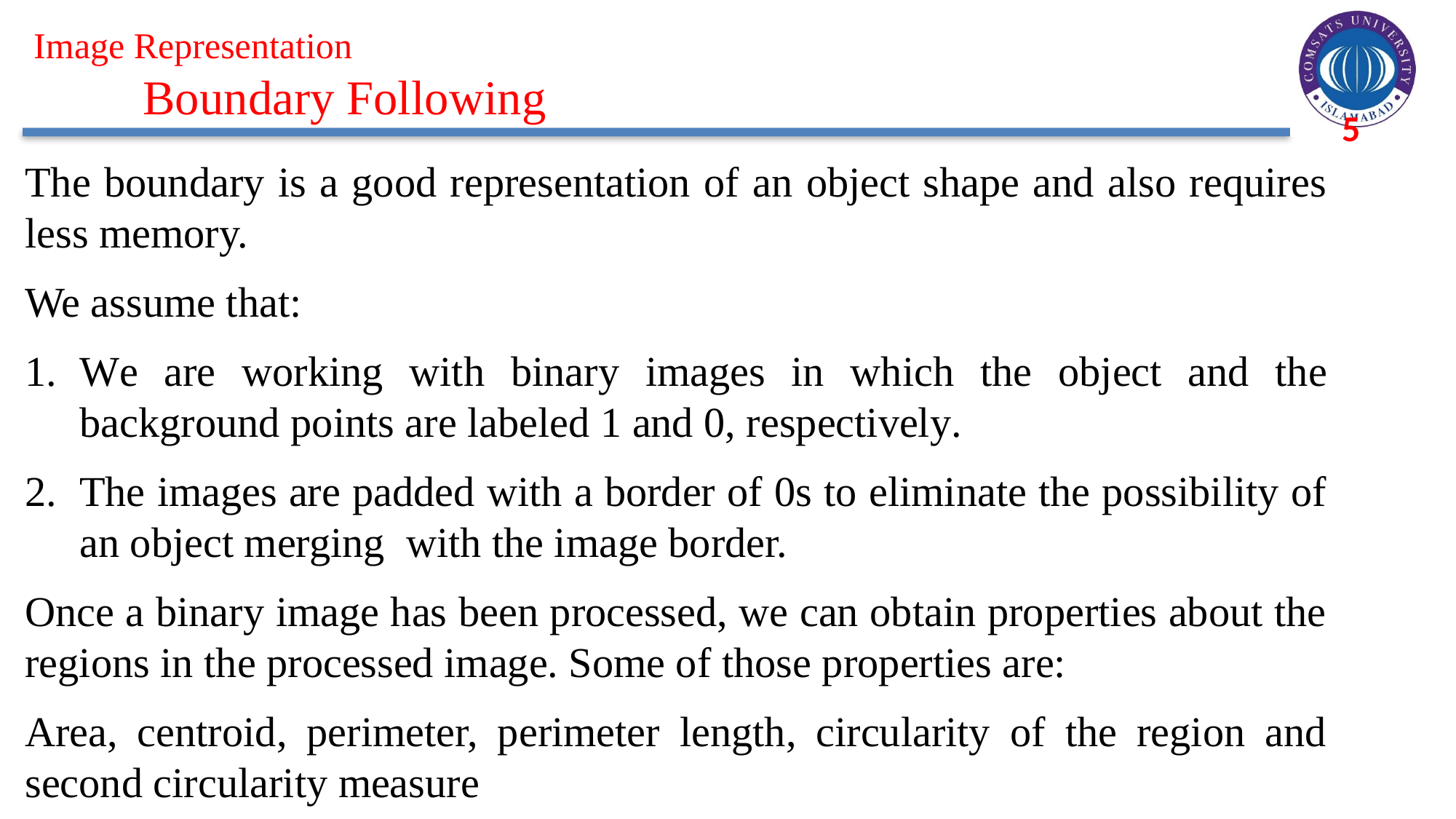

Image Representation
	Boundary Following
The boundary is a good representation of an object shape and also requires less memory.
We assume that:
We are working with binary images in which the object and the background points are labeled 1 and 0, respectively.
The images are padded with a border of 0s to eliminate the possibility of an object merging  with the image border.
Once a binary image has been processed, we can obtain properties about the regions in the processed image. Some of those properties are:
Area, centroid, perimeter, perimeter length, circularity of the region and second circularity measure